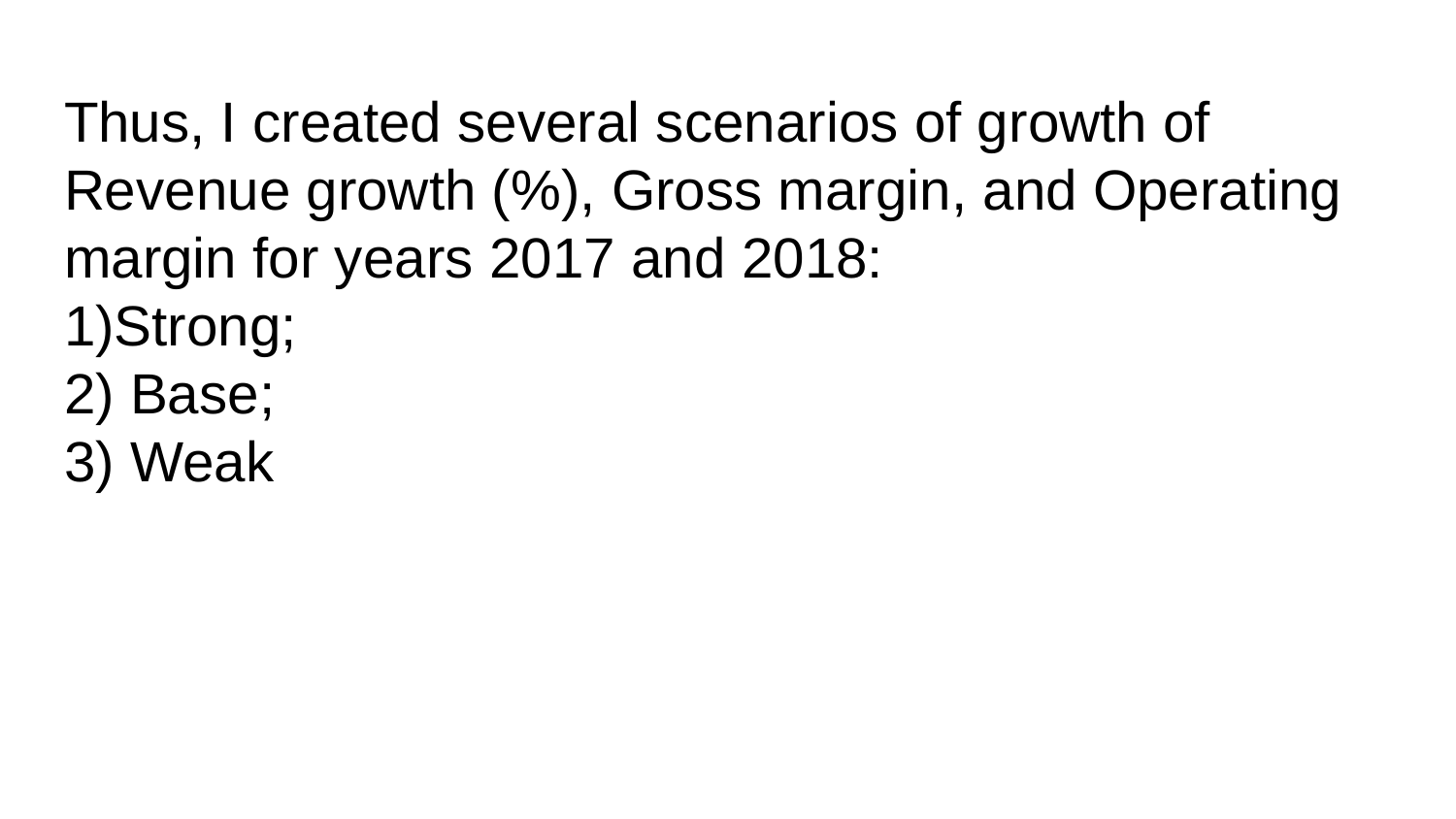

# Thus, I created several scenarios of growth of Revenue growth (%), Gross margin, and Operating margin for years 2017 and 2018:
1)Strong;
2) Base;
3) Weak